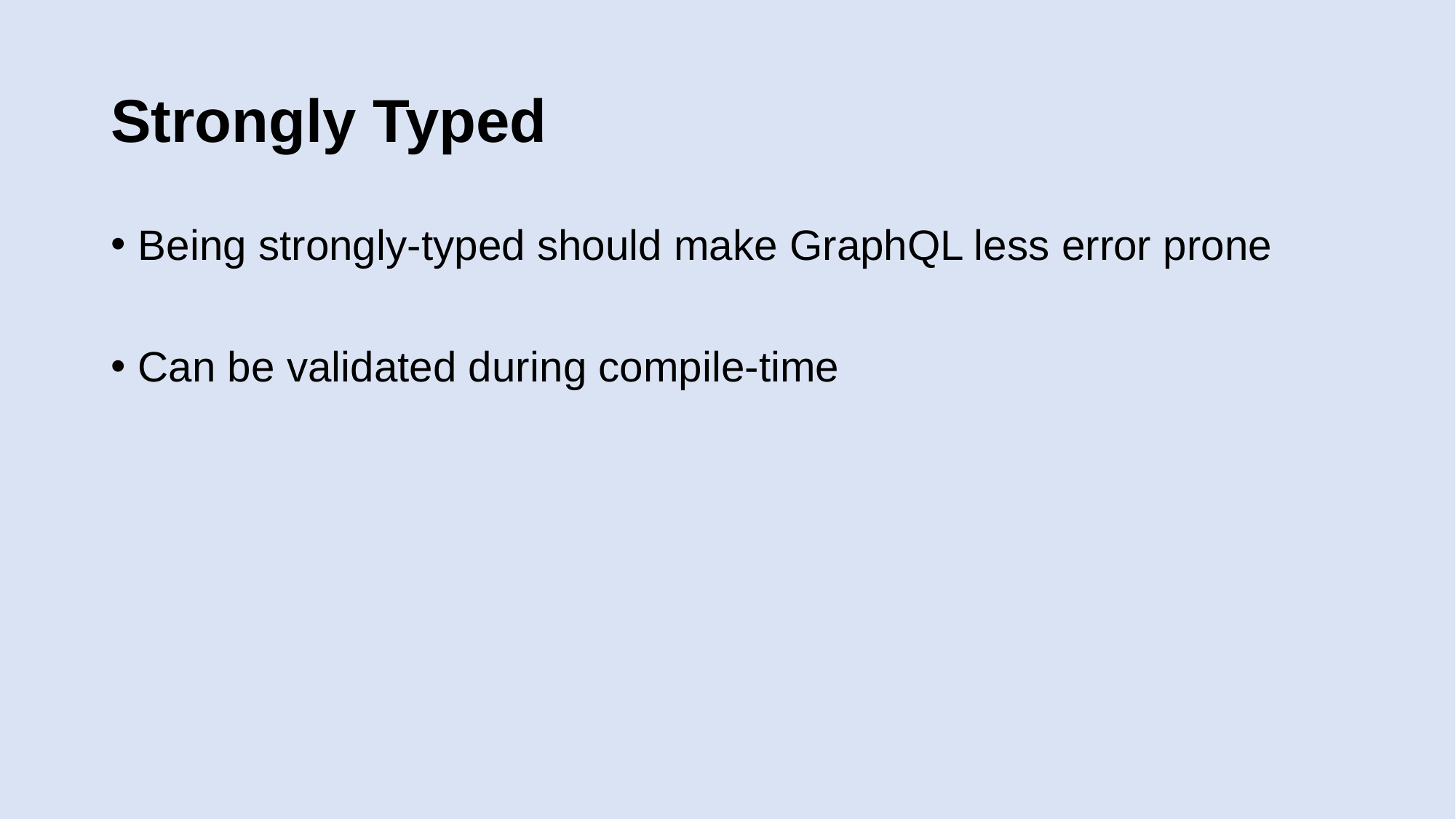

# Strongly Typed
Being strongly-typed should make GraphQL less error prone

Can be validated during compile-time